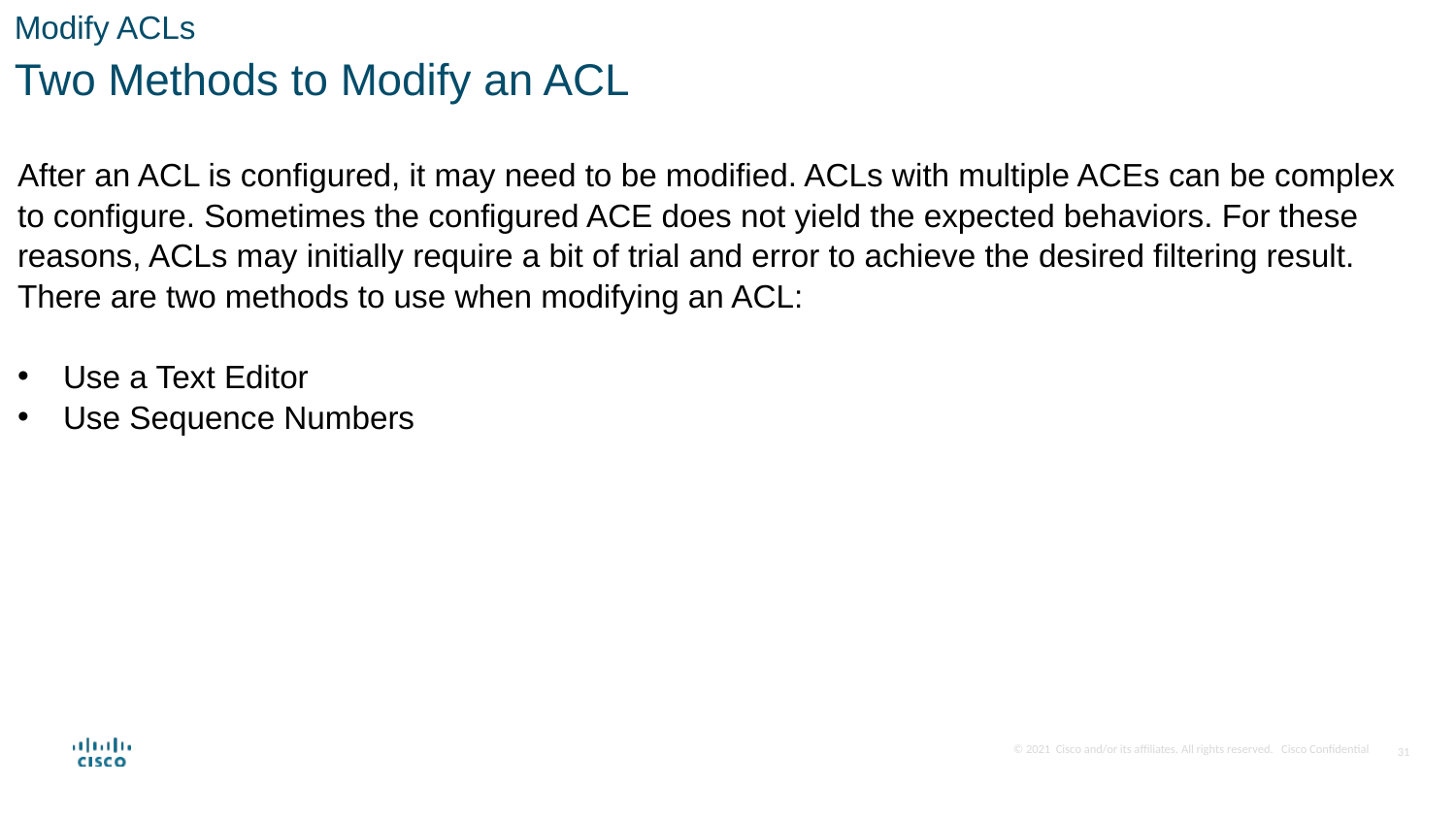

Modify ACLs
Two Methods to Modify an ACL
After an ACL is configured, it may need to be modified. ACLs with multiple ACEs can be complex to configure. Sometimes the configured ACE does not yield the expected behaviors. For these reasons, ACLs may initially require a bit of trial and error to achieve the desired filtering result. There are two methods to use when modifying an ACL:

Use a Text Editor
Use Sequence Numbers
31